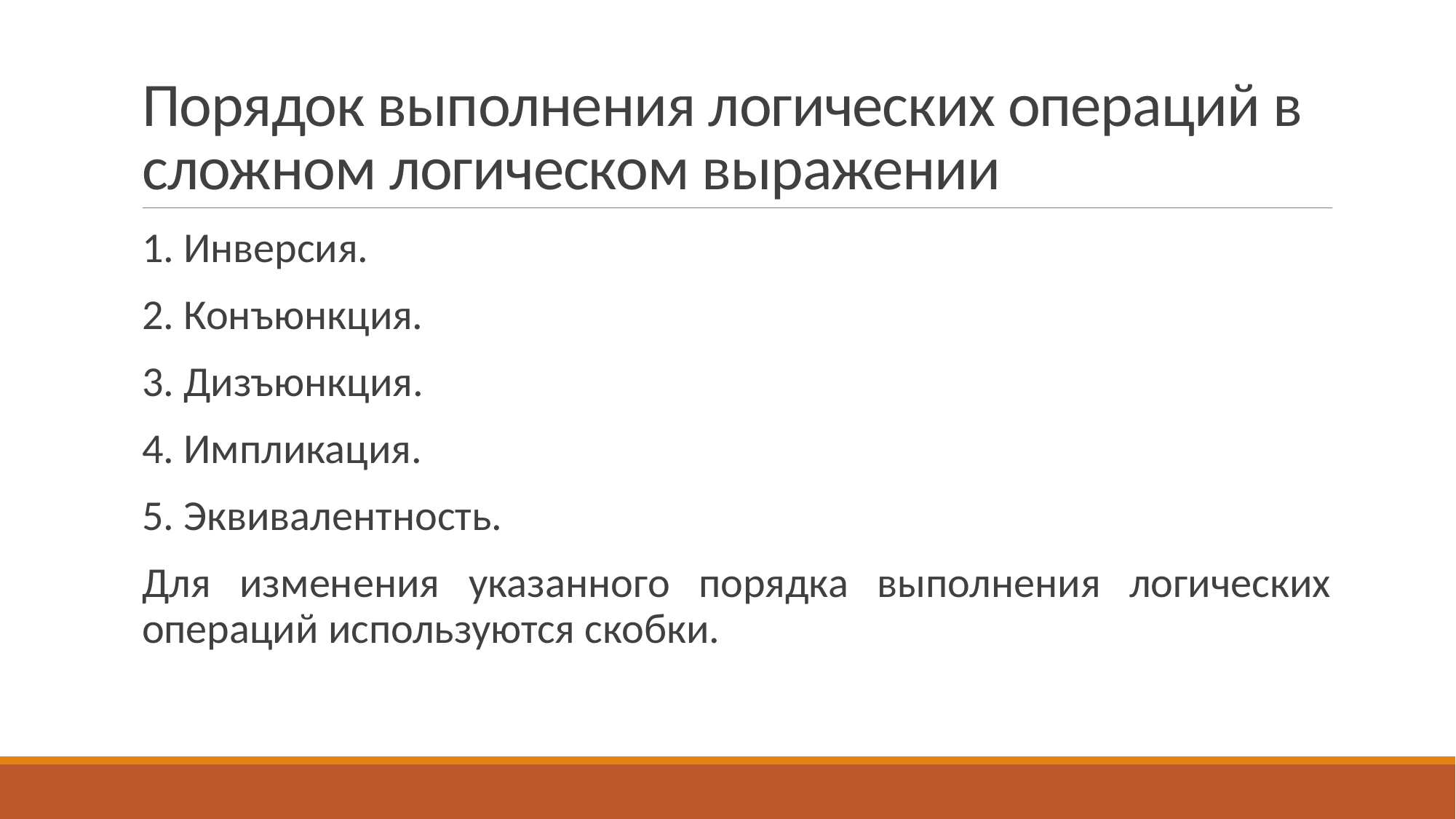

# Порядок выполнения логических операций в сложном логическом выражении
1. Инверсия.
2. Конъюнкция.
3. Дизъюнкция.
4. Импликация.
5. Эквивалентность.
Для изменения указанного порядка выполнения логических операций используются скобки.